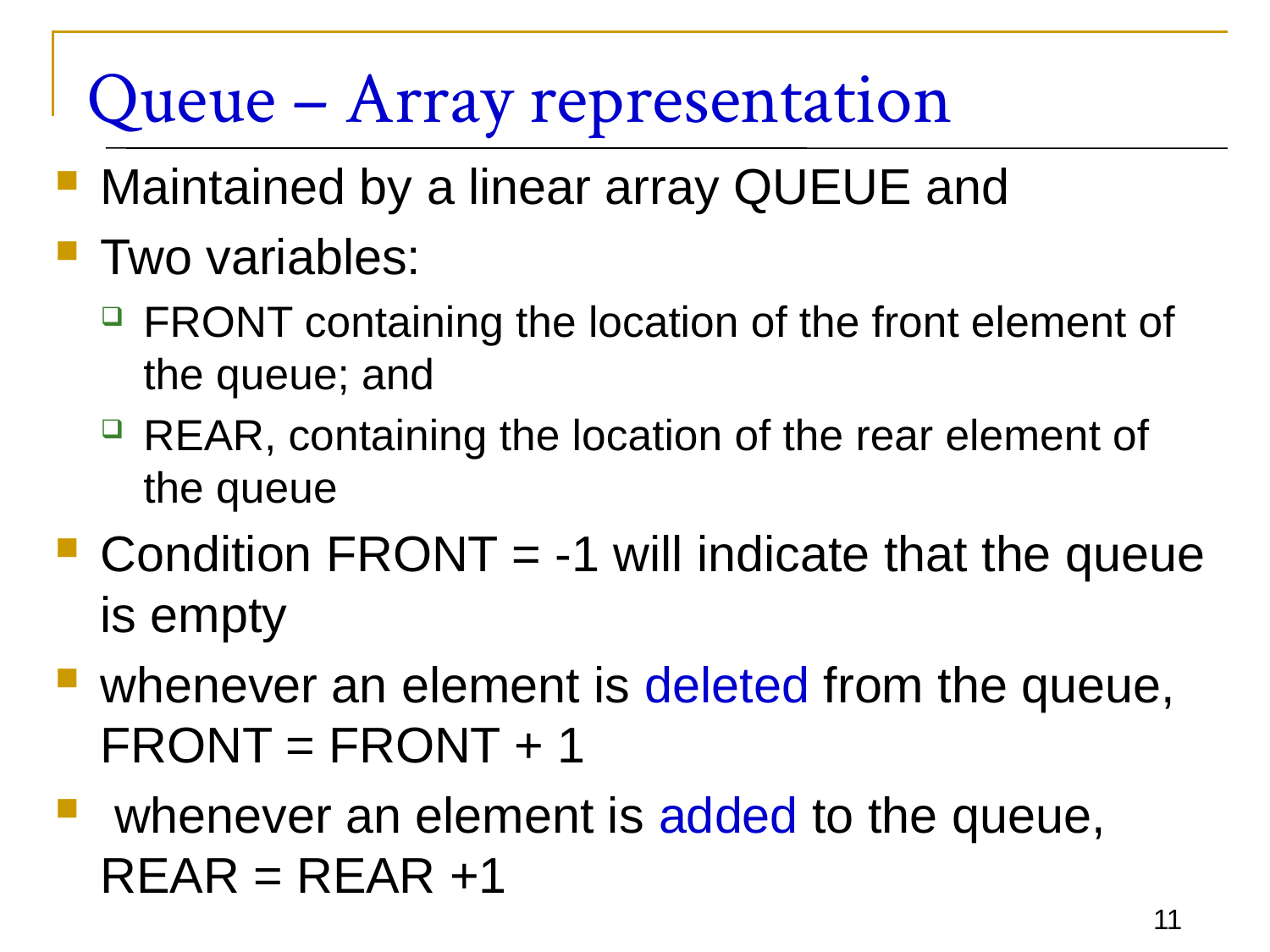

# Queue – Array representation
Maintained by a linear array QUEUE and
Two variables:
FRONT containing the location of the front element of the queue; and
REAR, containing the location of the rear element of the queue
Condition FRONT = -1 will indicate that the queue is empty
whenever an element is deleted from the queue, FRONT = FRONT + 1
 whenever an element is added to the queue, REAR = REAR +1